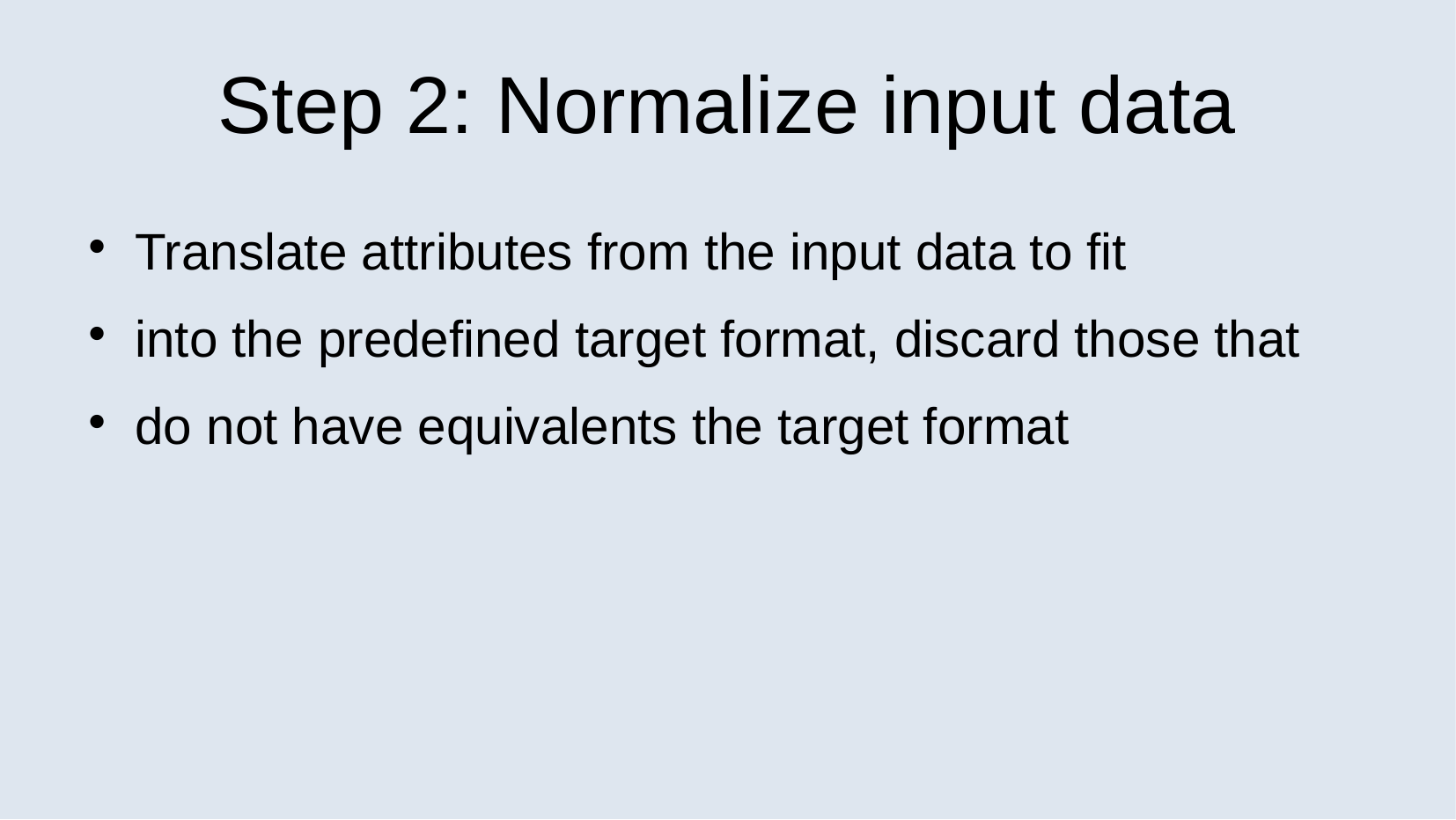

Step 2: Normalize input data
Translate attributes from the input data to fit
into the predefined target format, discard those that
do not have equivalents the target format